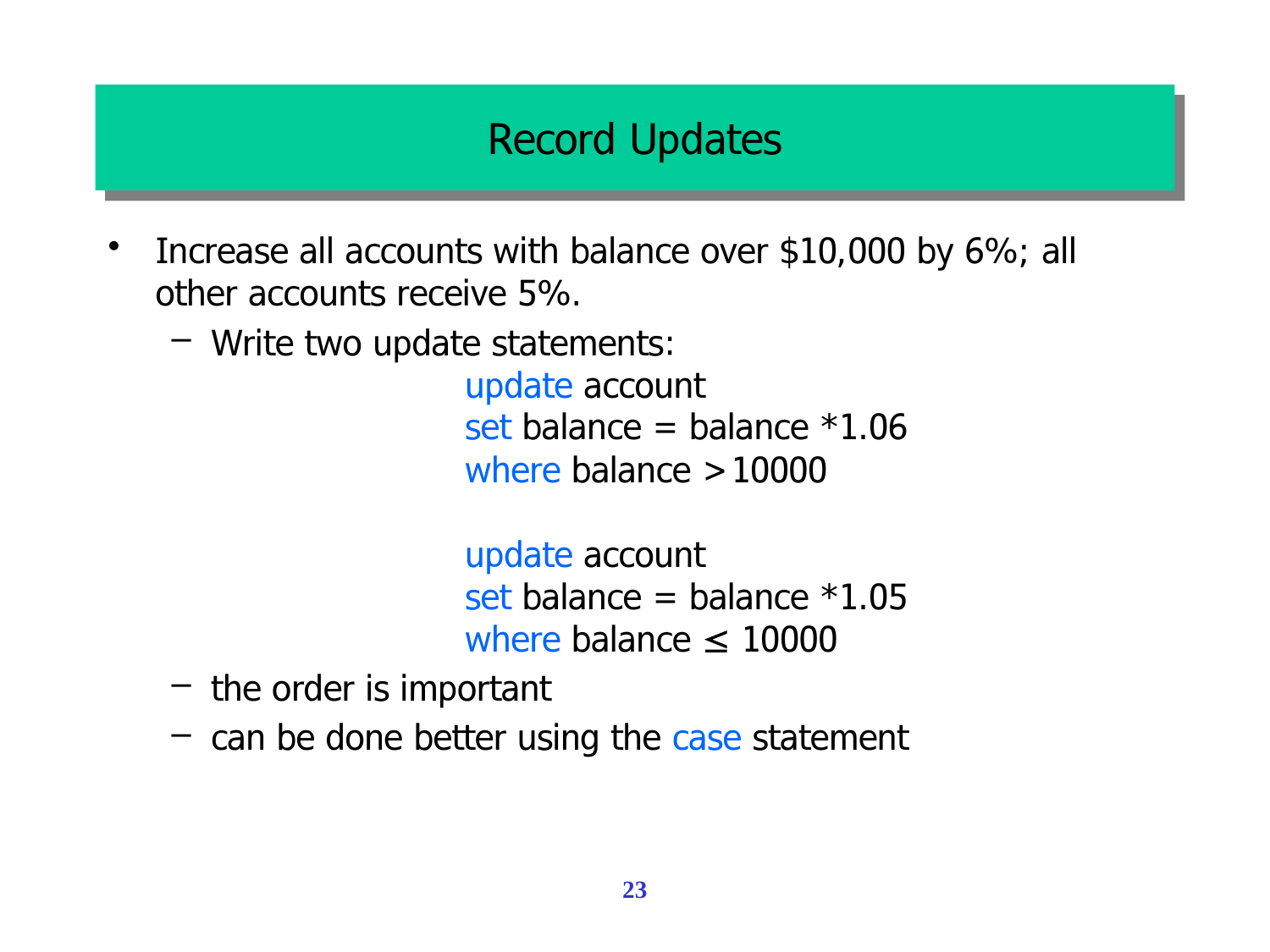

# Record Updates
Increase all accounts with balance over $10,000 by 6%; all other accounts receive 5%.
Write two update statements:
		update account
		set balance = balance *1.06
		where balance >10000
		update account
		set balance = balance *1.05
		where balance ≤ 10000
the order is important
can be done better using the case statement
23